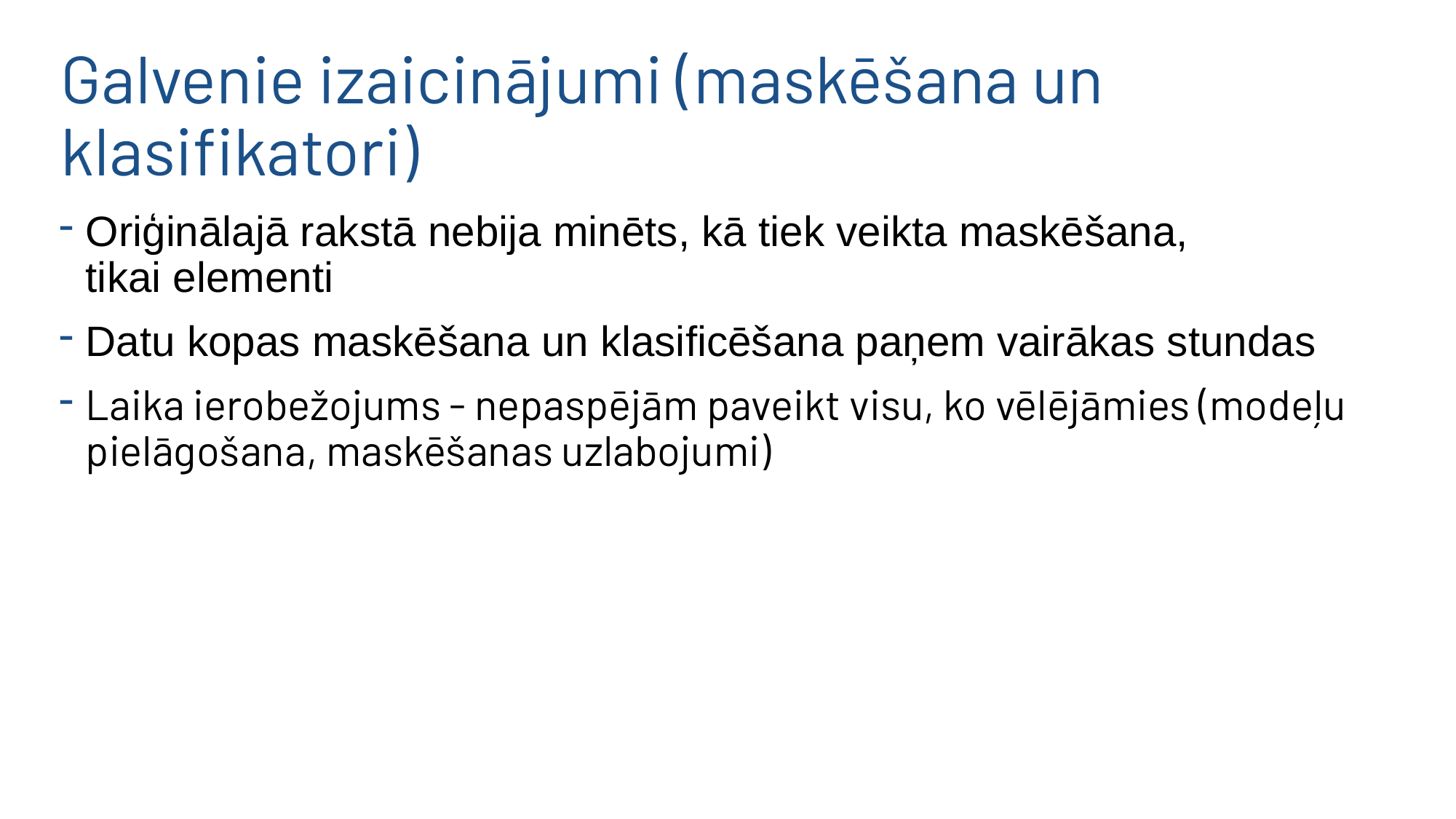

Galvenie izaicinājumi (maskēšana un klasifikatori)
Oriģinālajā rakstā nebija minēts, kā tiek veikta maskēšana, tikai elementi
Datu kopas maskēšana un klasificēšana paņem vairākas stundas
Laika ierobežojums - nepaspējām paveikt visu, ko vēlējāmies (modeļu pielāgošana, maskēšanas uzlabojumi)

13